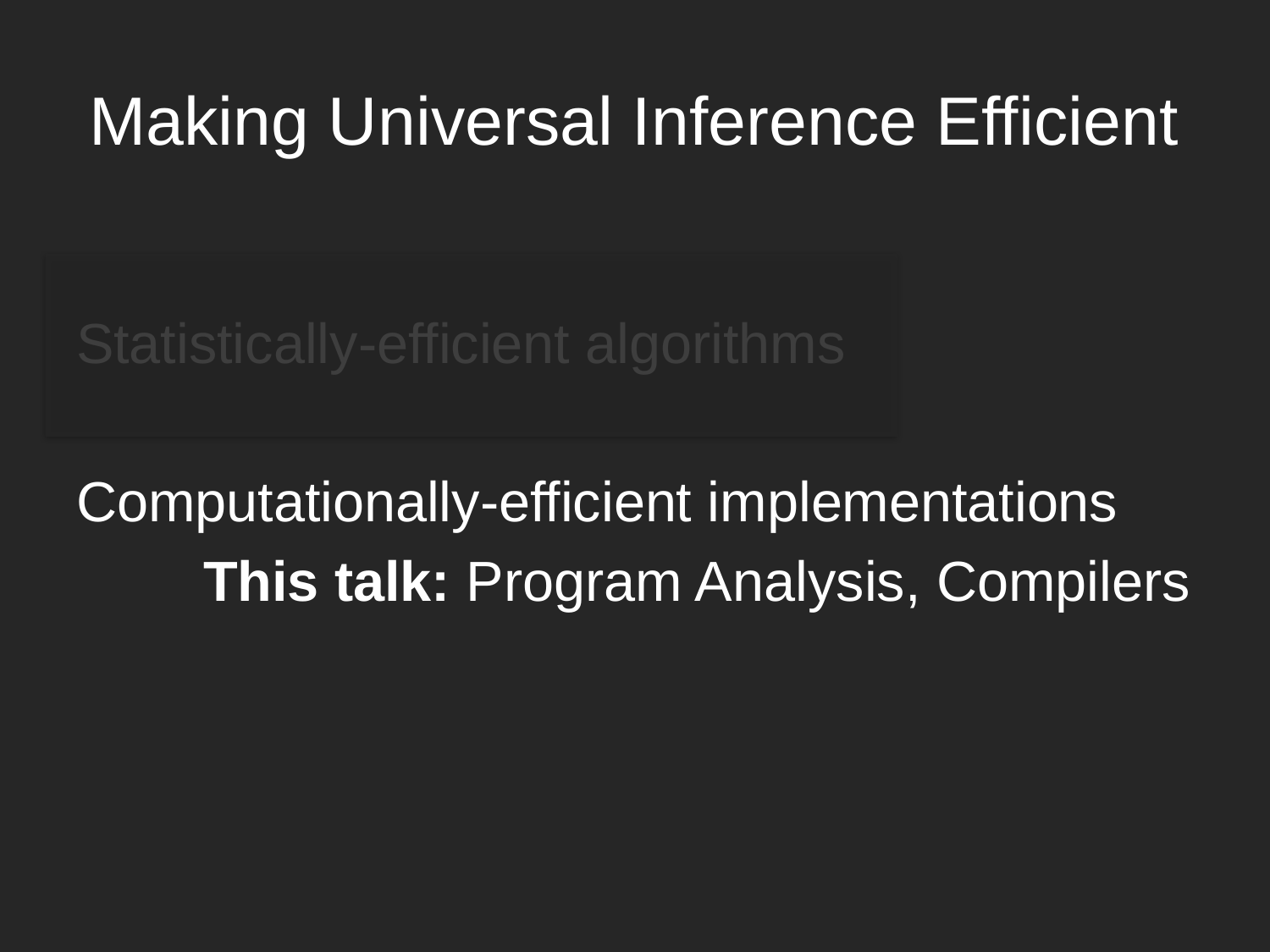

# Making Universal Inference Efficient

Statistically-efficient algorithms

Computationally-efficient implementations
	This talk: Program Analysis, Compilers